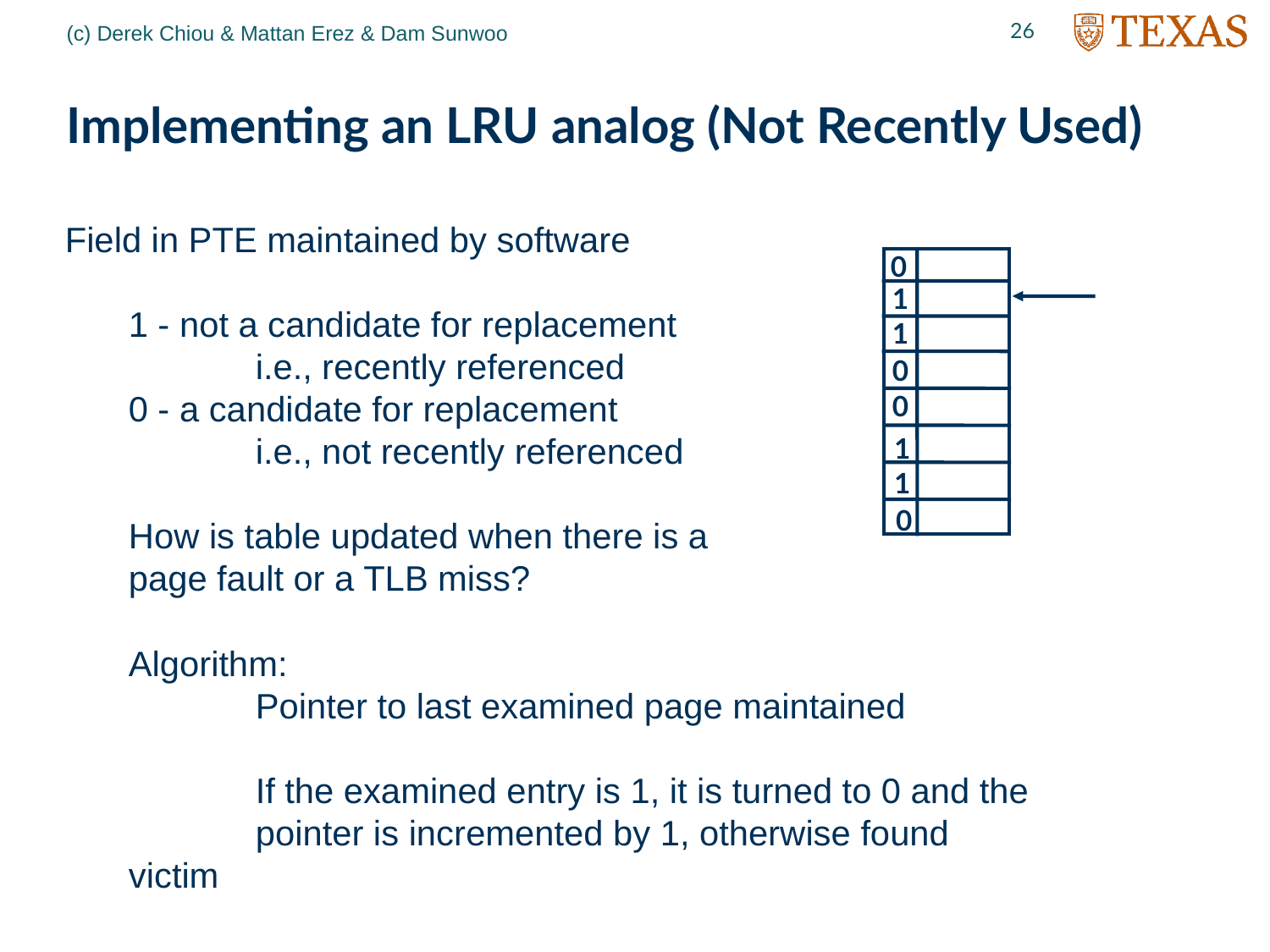

26
(c) Derek Chiou & Mattan Erez & Dam Sunwoo
# Implementing an LRU analog (Not Recently Used)
Field in PTE maintained by software

1 - not a candidate for replacement
	i.e., recently referenced
0 - a candidate for replacement
	i.e., not recently referenced

How is table updated when there is a
page fault or a TLB miss?

Algorithm:
	Pointer to last examined page maintained

	If the examined entry is 1, it is turned to 0 and the
	pointer is incremented by 1, otherwise found victim
0

1

1
0
0
1
1
0